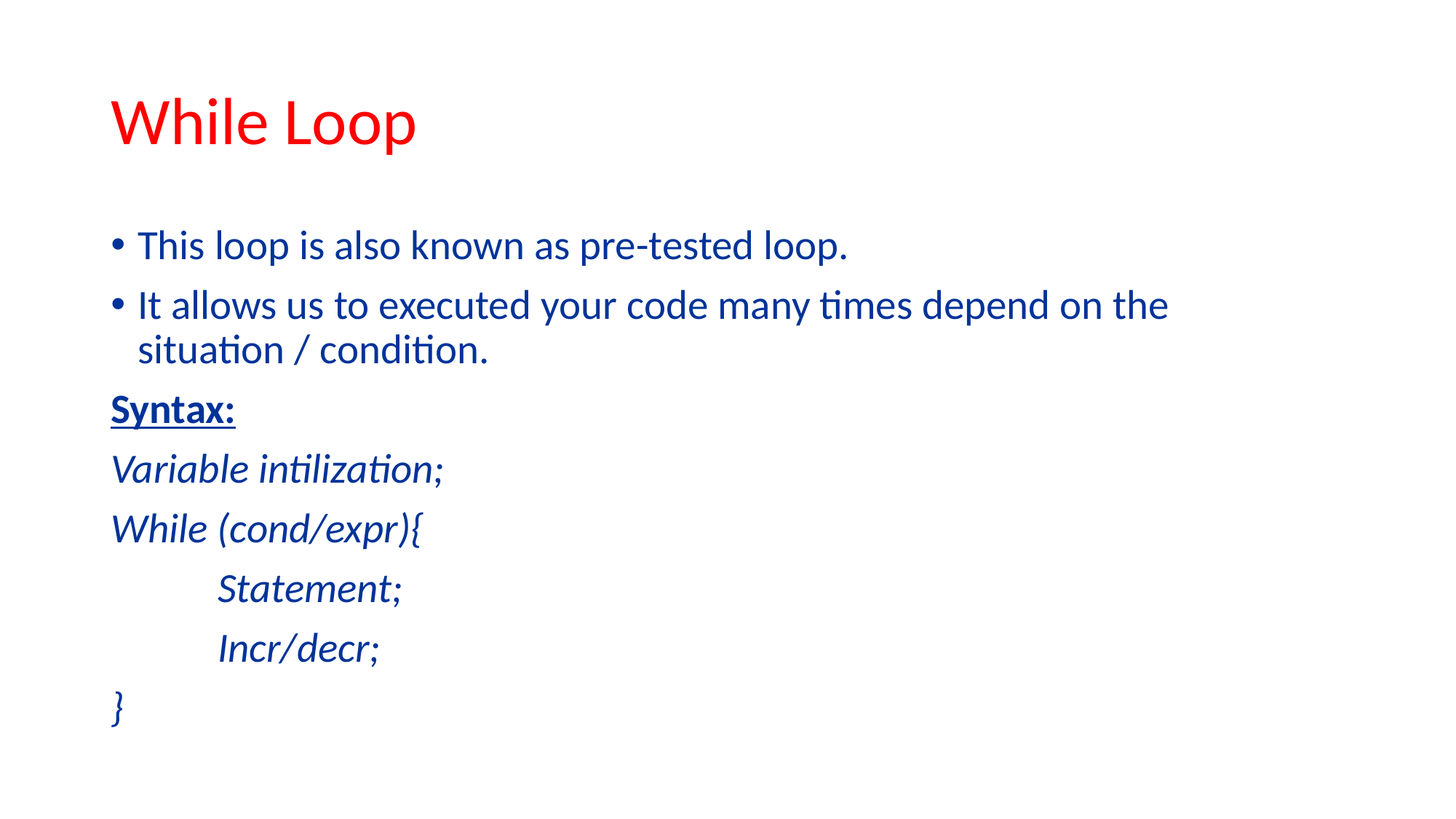

# While Loop
This loop is also known as pre-tested loop.
It allows us to executed your code many times depend on the situation / condition.
Syntax:
Variable intilization;
While (cond/expr){
	Statement;
	Incr/decr;
}